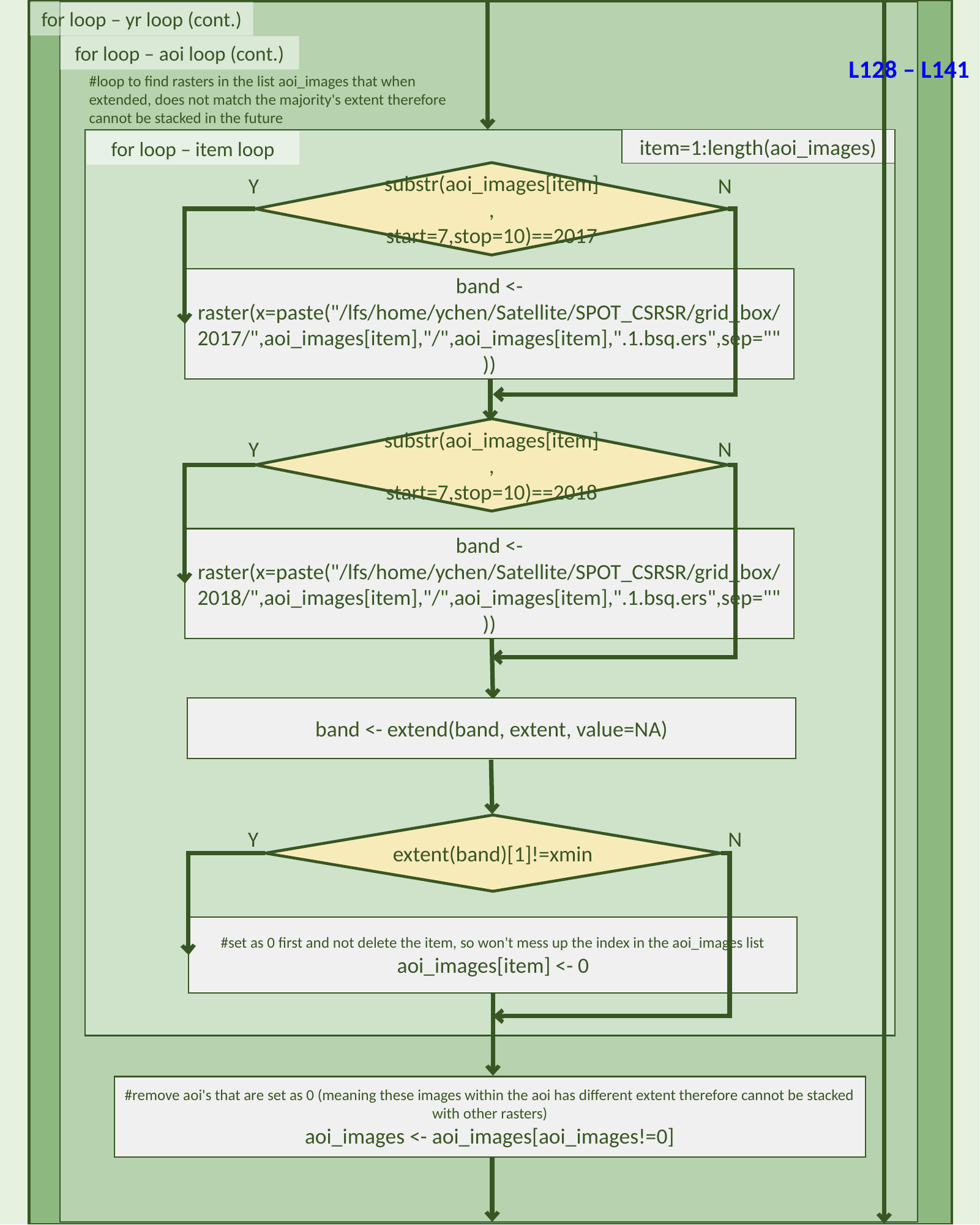

for loop – yr loop (cont.)
for loop – aoi loop (cont.)
L128 – L141
#loop to find rasters in the list aoi_images that when extended, does not match the majority's extent therefore cannot be stacked in the future
item=1:length(aoi_images)

for loop – item loop
substr(aoi_images[item],
start=7,stop=10)==2017
N
Y
band <- raster(x=paste("/lfs/home/ychen/Satellite/SPOT_CSRSR/grid_box/2017/",aoi_images[item],"/",aoi_images[item],".1.bsq.ers",sep=""))
substr(aoi_images[item],
start=7,stop=10)==2018
N
Y
band <- raster(x=paste("/lfs/home/ychen/Satellite/SPOT_CSRSR/grid_box/2018/",aoi_images[item],"/",aoi_images[item],".1.bsq.ers",sep=""))
band <- extend(band, extent, value=NA)
extent(band)[1]!=xmin
Y
N
#set as 0 first and not delete the item, so won't mess up the index in the aoi_images list
aoi_images[item] <- 0
#remove aoi's that are set as 0 (meaning these images within the aoi has different extent therefore cannot be stacked with other rasters)
aoi_images <- aoi_images[aoi_images!=0]